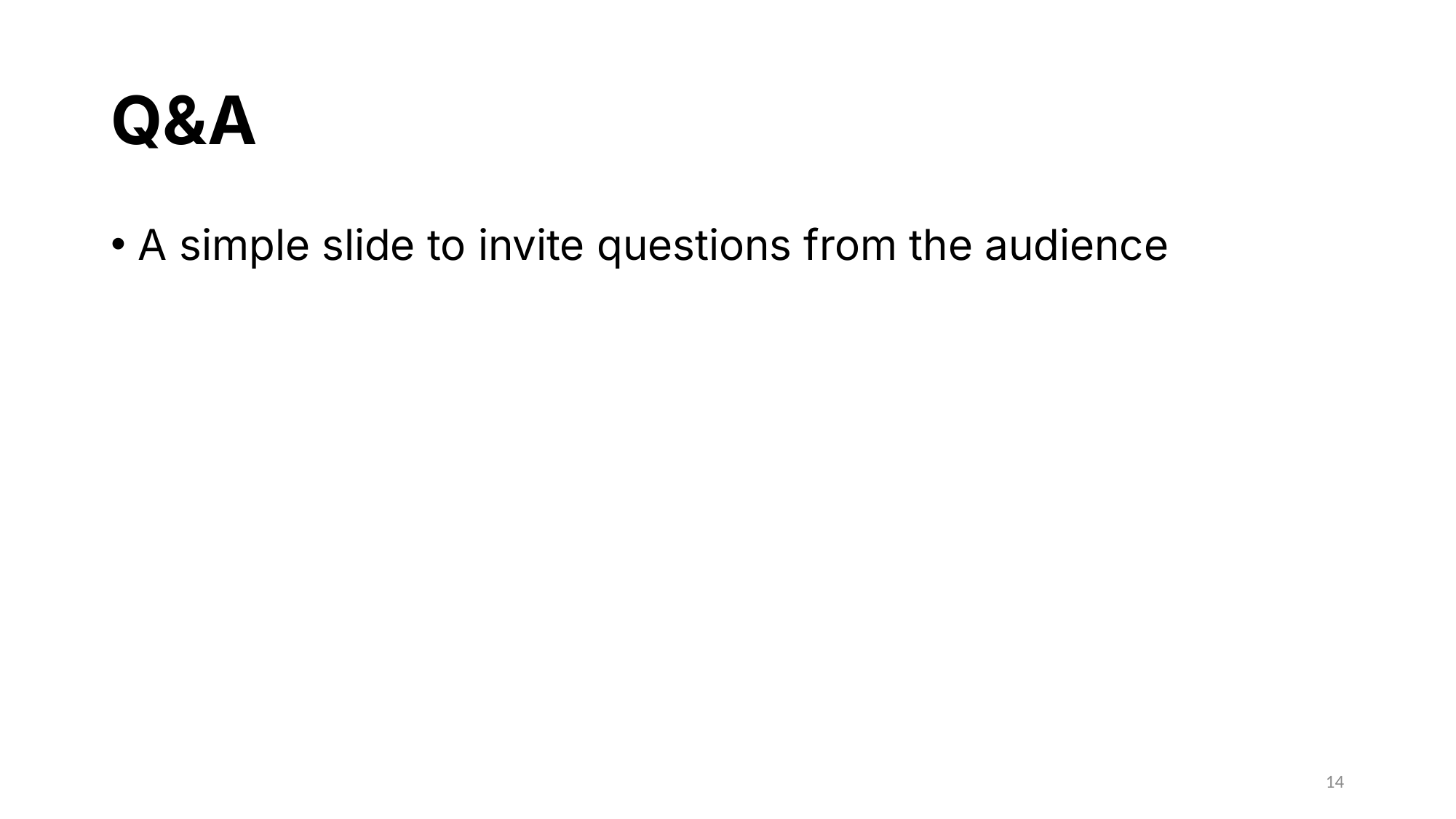

# Q&A
A simple slide to invite questions from the audience
14